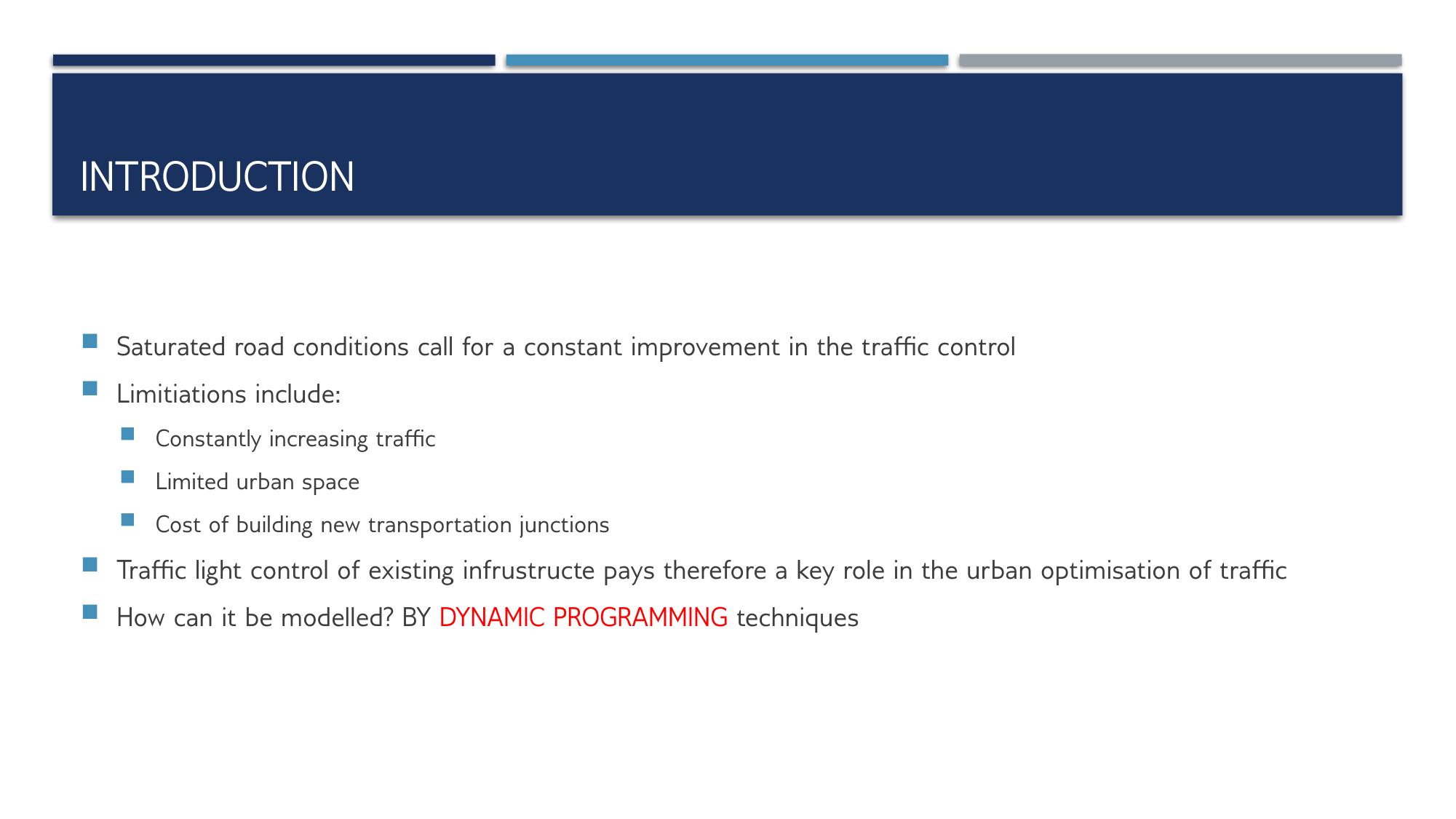

# Introduction
Saturated road conditions call for a constant improvement in the traffic control
Limitiations include:
Constantly increasing traffic
Limited urban space
Cost of building new transportation junctions
Traffic light control of existing infrustructe pays therefore a key role in the urban optimisation of traffic
How can it be modelled? BY DYNAMIC PROGRAMMING techniques